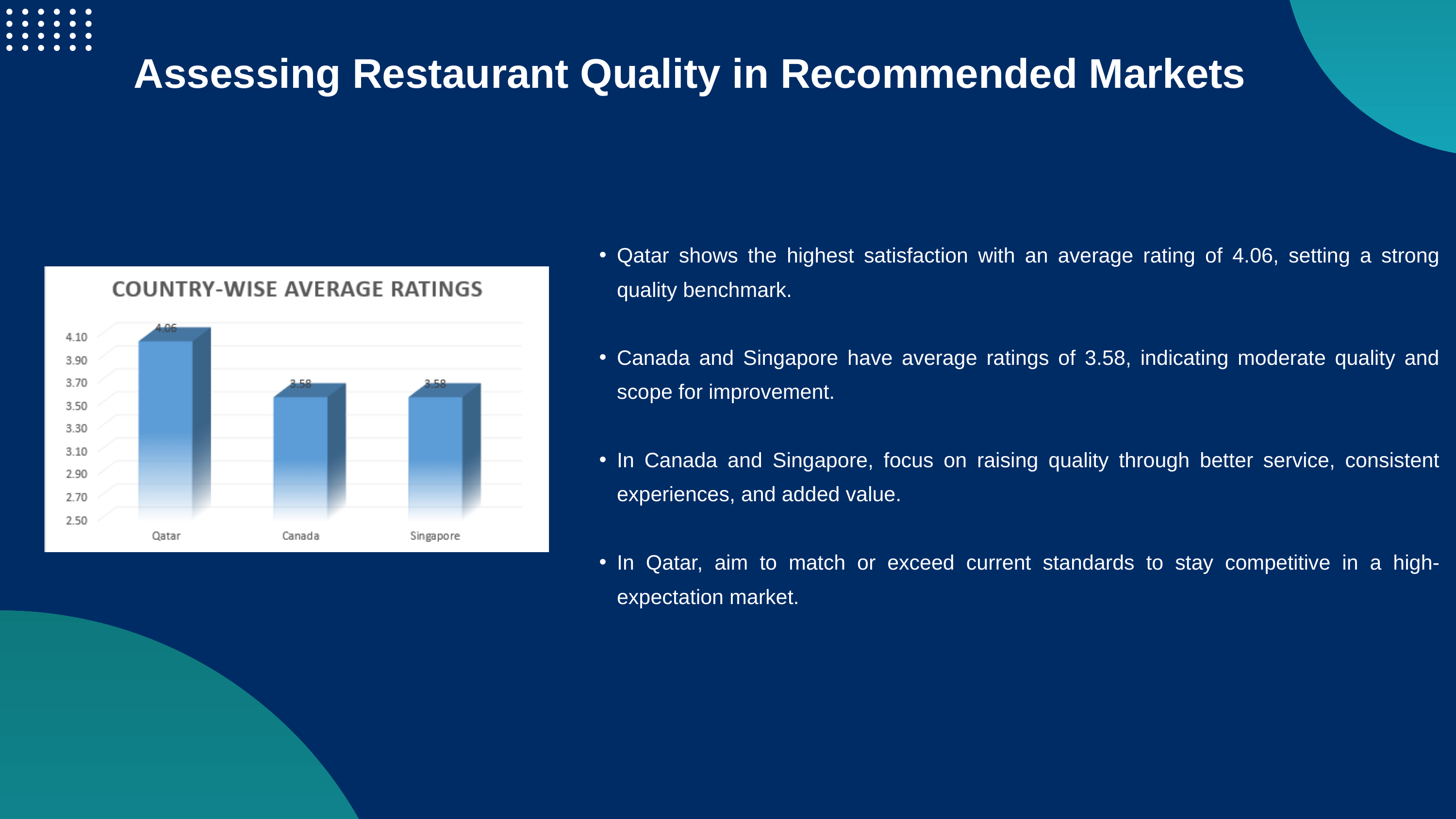

Assessing Restaurant Quality in Recommended Markets
Qatar shows the highest satisfaction with an average rating of 4.06, setting a strong quality benchmark.

Canada and Singapore have average ratings of 3.58, indicating moderate quality and scope for improvement.

In Canada and Singapore, focus on raising quality through better service, consistent experiences, and added value.

In Qatar, aim to match or exceed current standards to stay competitive in a high-expectation market.